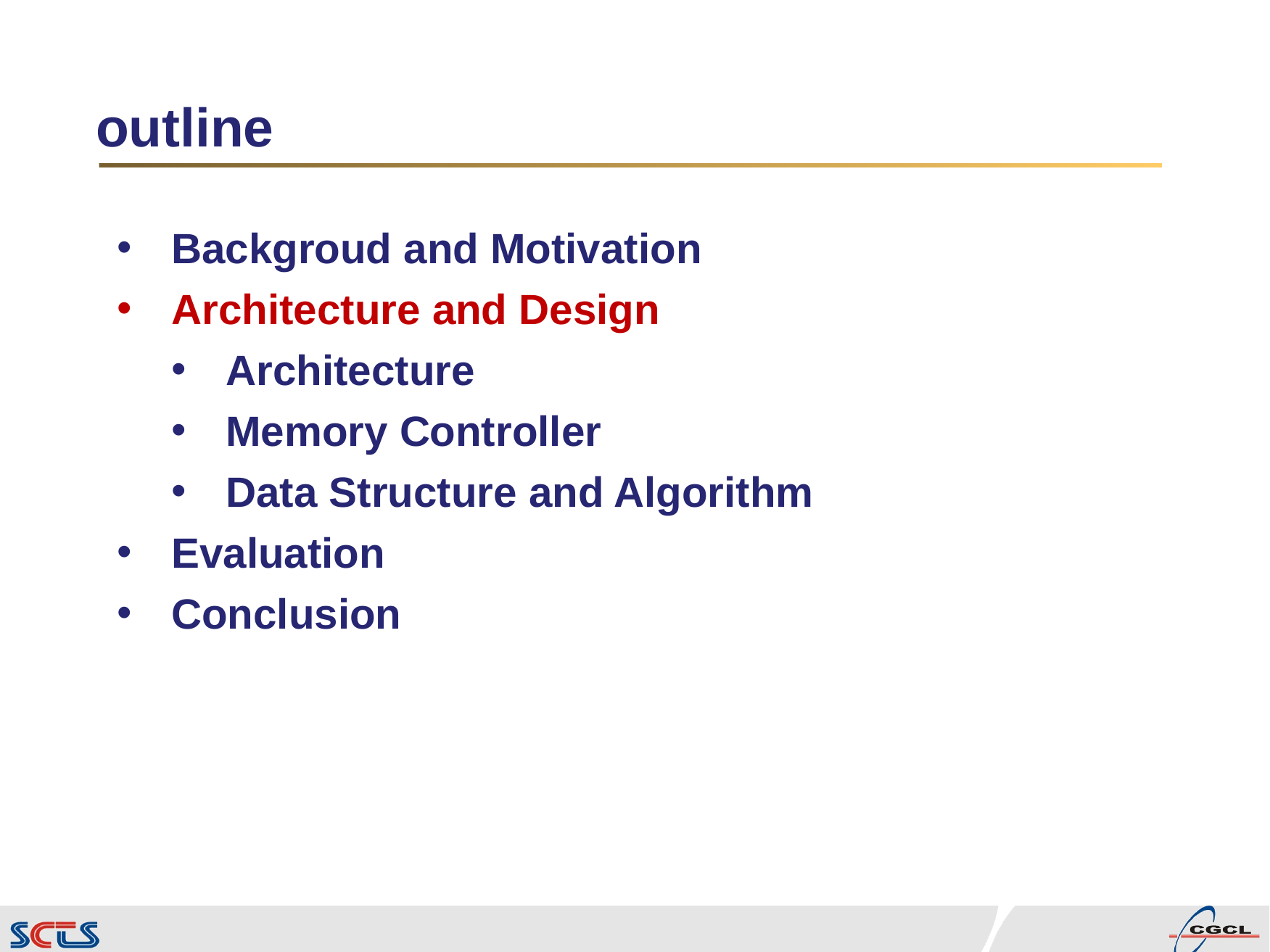

# outline
Backgroud and Motivation
Architecture and Design
Architecture
Memory Controller
Data Structure and Algorithm
Evaluation
Conclusion